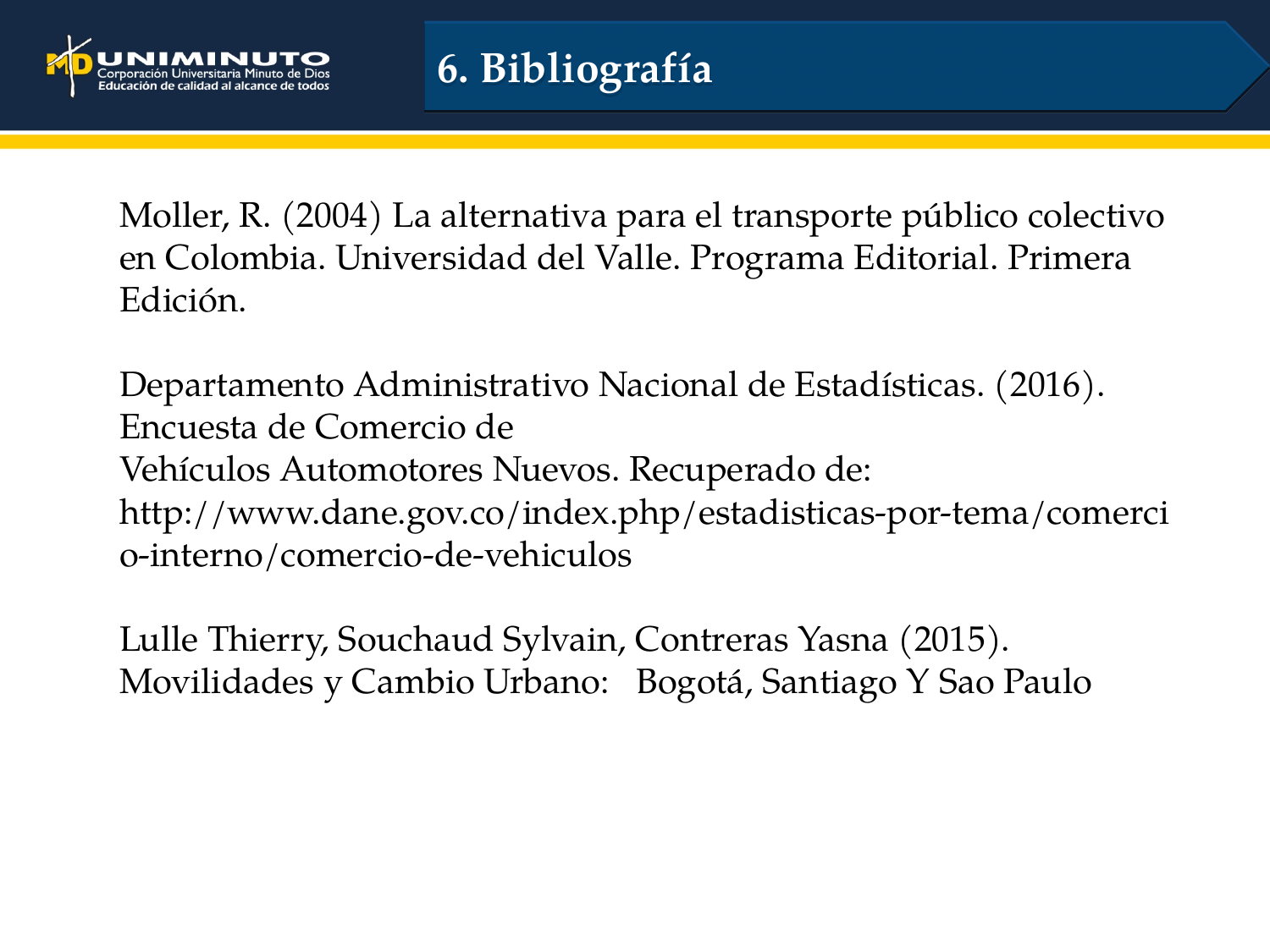

6. Bibliografía
Moller, R. (2004) La alternativa para el transporte público colectivo en Colombia. Universidad del Valle. Programa Editorial. Primera Edición.

Departamento Administrativo Nacional de Estadísticas. (2016). Encuesta de Comercio de
Vehículos Automotores Nuevos. Recuperado de: http://www.dane.gov.co/index.php/estadisticas-por-tema/comercio-interno/comercio-de-vehiculos

Lulle Thierry, Souchaud Sylvain, Contreras Yasna (2015).
Movilidades y Cambio Urbano:   Bogotá, Santiago Y Sao Paulo

2